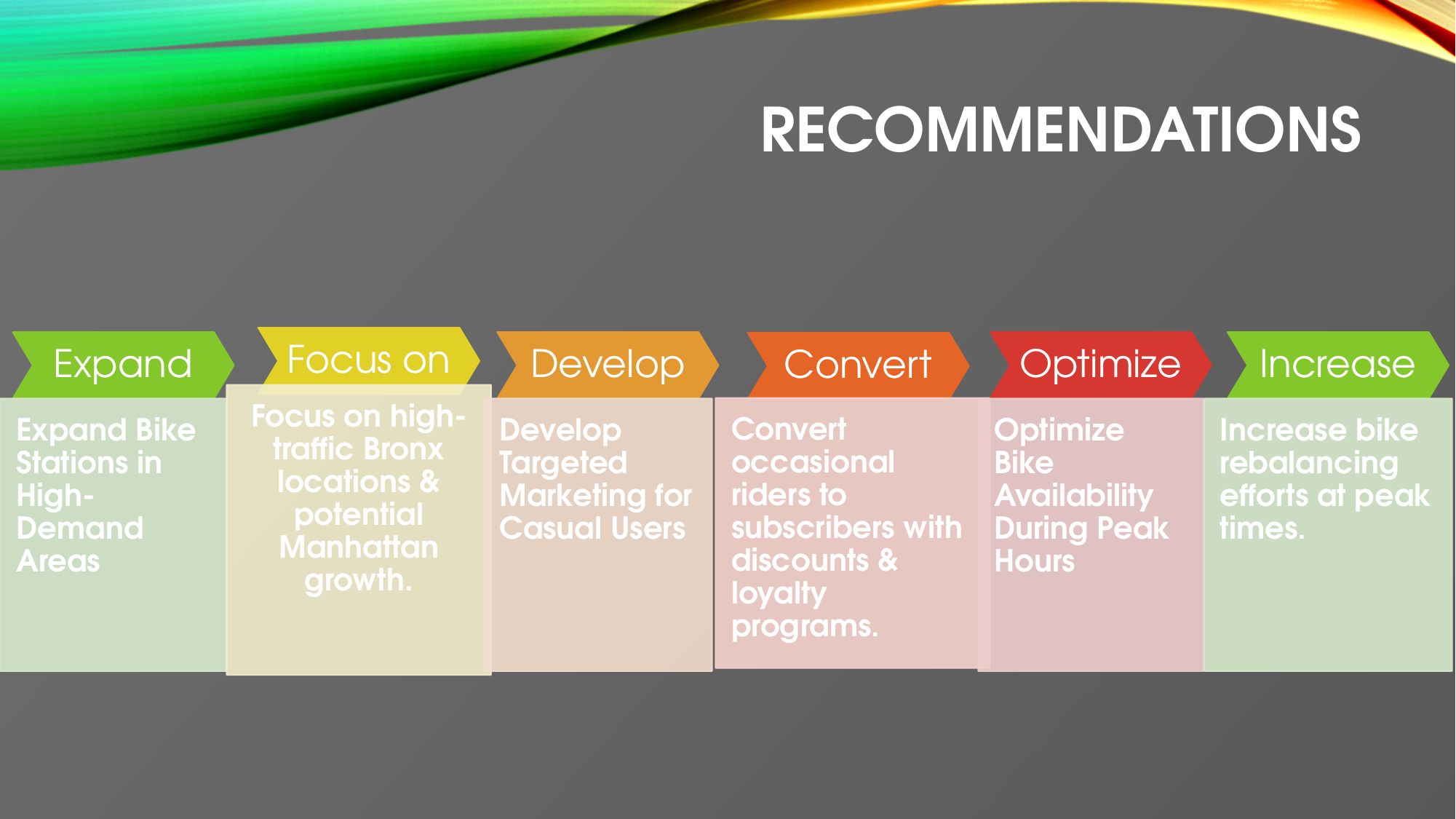

# Recommendations
Expand
Expand Bike Stations in High-Demand Areas
Focus on
Focus on high-traffic Bronx locations & potential Manhattan growth.
Develop
Develop Targeted Marketing for Casual Users
Convert
Convert occasional riders to subscribers with discounts & loyalty programs.
Optimize
Optimize Bike Availability During Peak Hours
Increase
Increase bike rebalancing efforts at peak times.